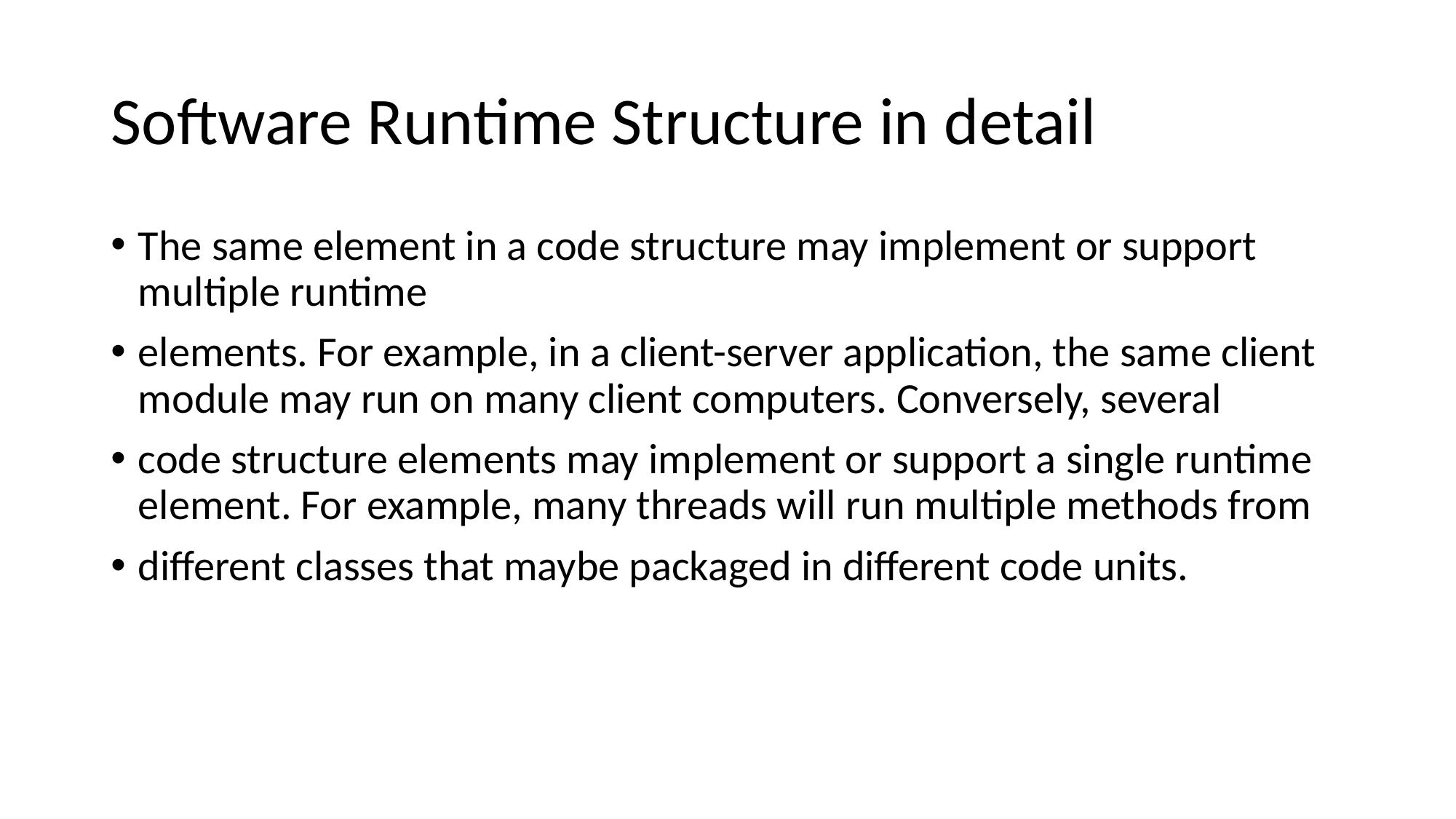

# Software Runtime Structure in detail
The same element in a code structure may implement or support multiple runtime
elements. For example, in a client-server application, the same client module may run on many client computers. Conversely, several
code structure elements may implement or support a single runtime element. For example, many threads will run multiple methods from
different classes that maybe packaged in different code units.